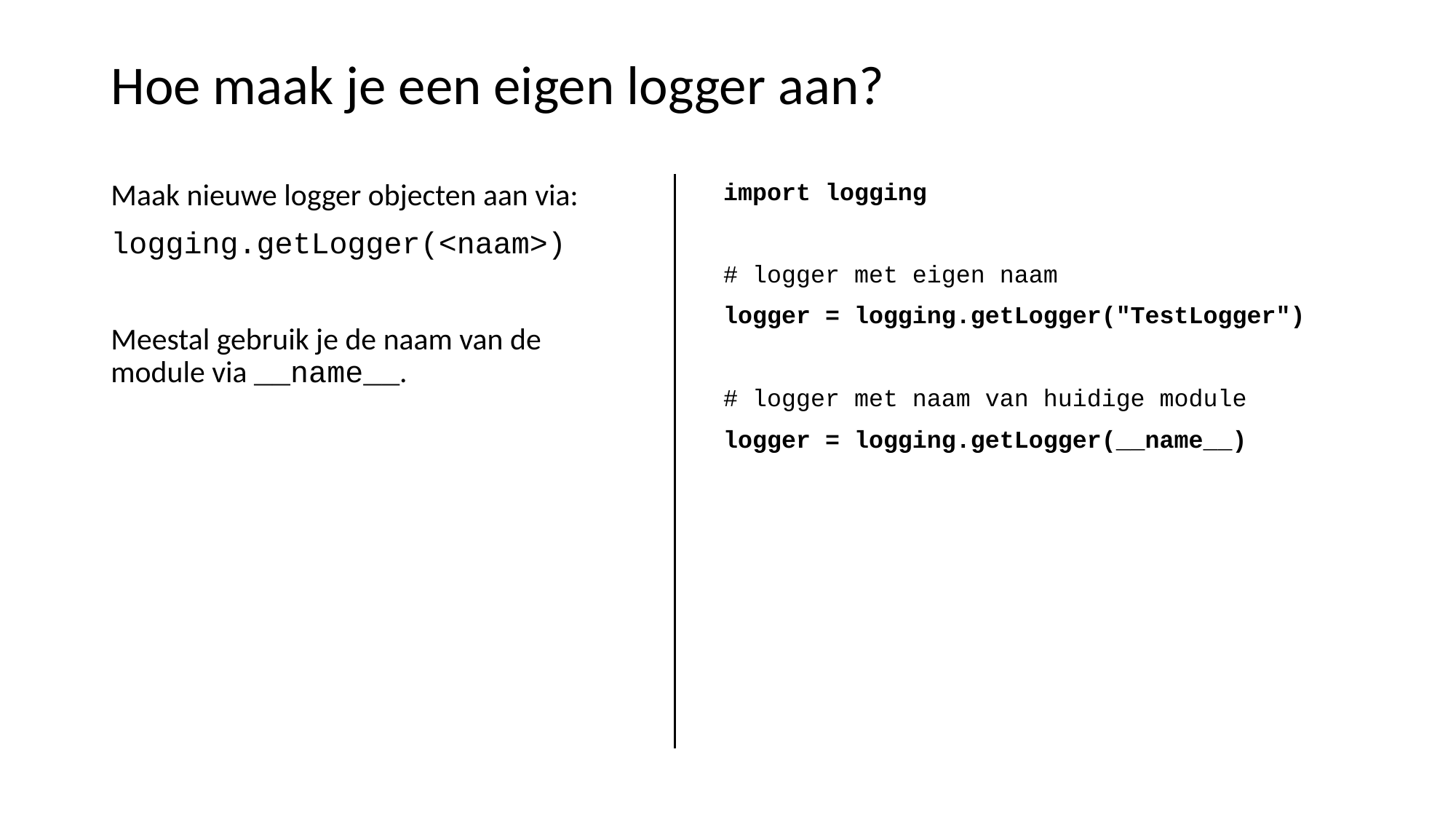

# Hoe maak je een eigen logger aan?
Maak nieuwe logger objecten aan via:
logging.getLogger(<naam>)

Meestal gebruik je de naam van de module via __name__.
import logging

# logger met eigen naam
logger = logging.getLogger("TestLogger")

# logger met naam van huidige module
logger = logging.getLogger(__name__)